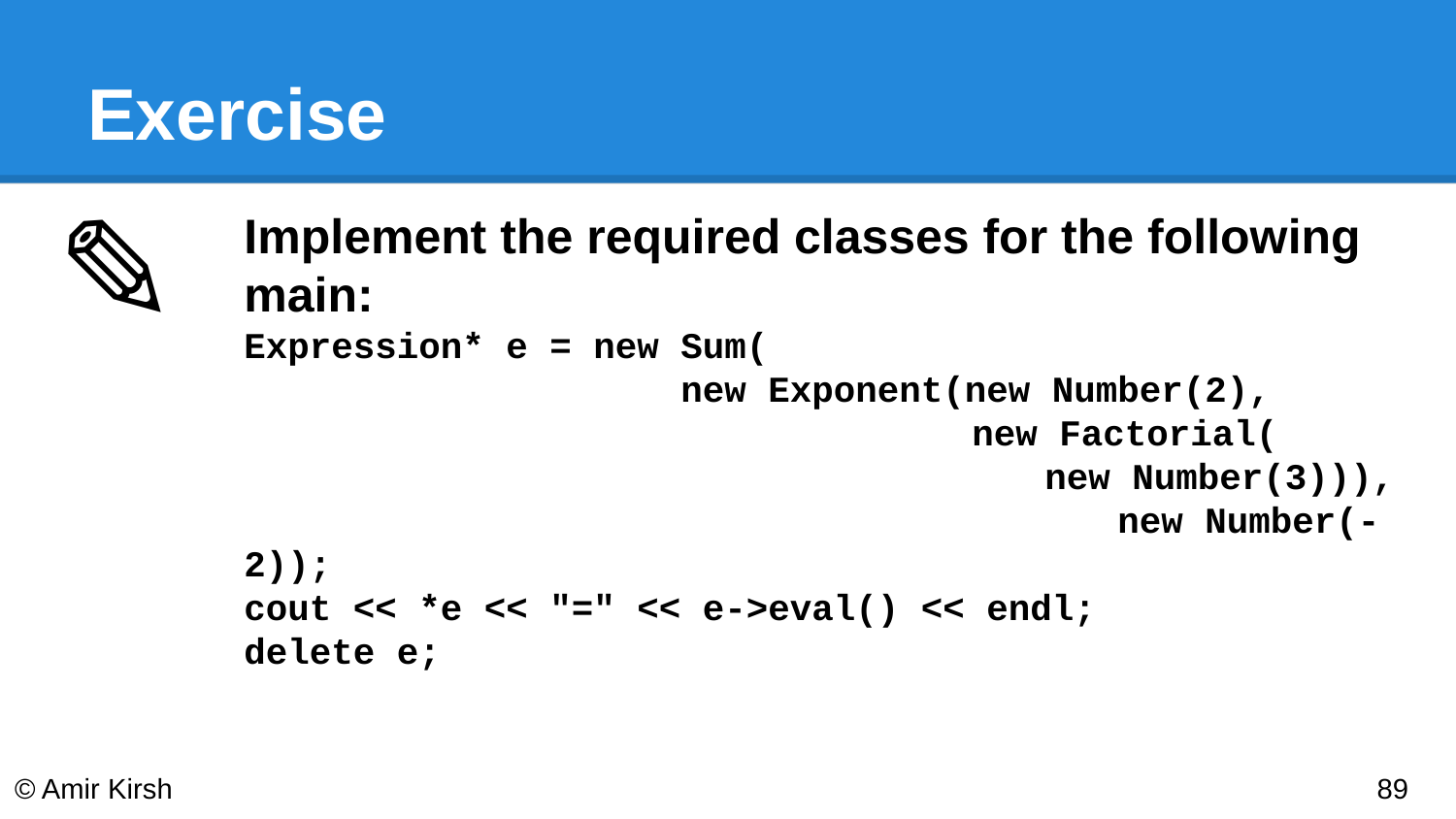

# Exercise
✎
Implement the required classes for the following main:
Expression* e = new Sum(
new Exponent(new Number(2),
new Factorial(
new Number(3))),
						new Number(-2));
cout << *e << "=" << e->eval() << endl;
delete e;

© Amir Kirsh
89